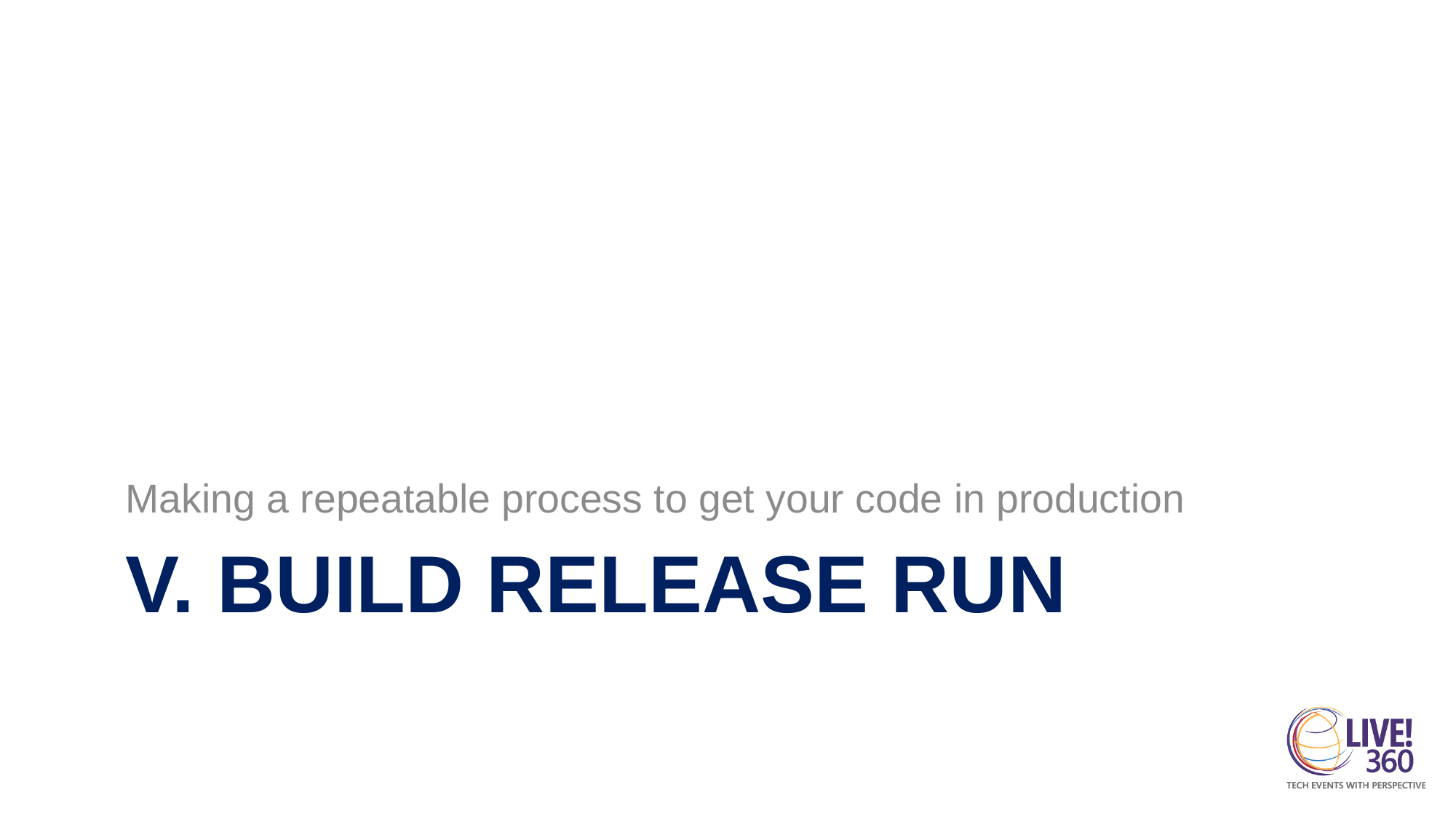

Making a repeatable process to get your code in production
# V. Build Release Run